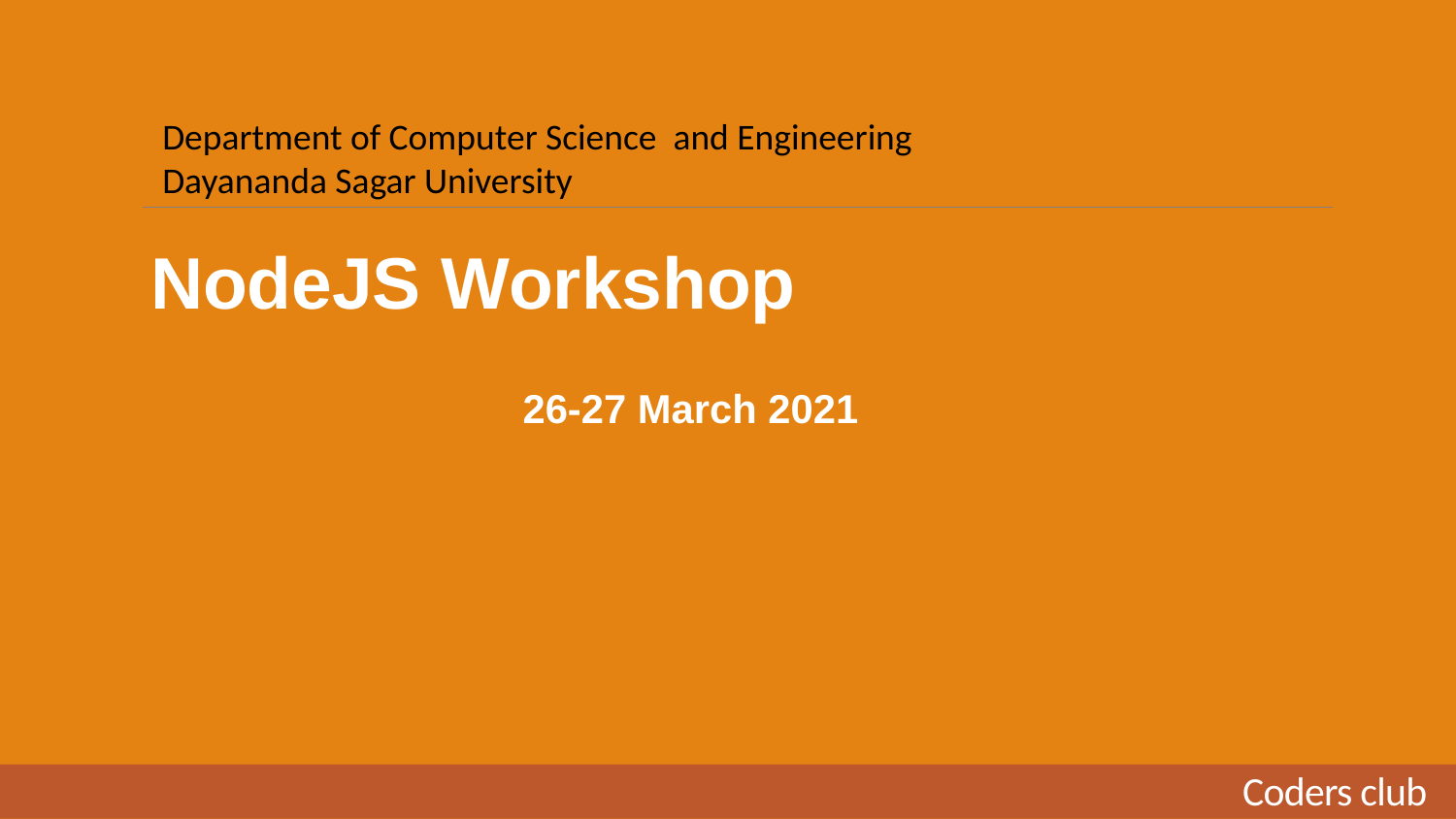

Department of Computer Science  and Engineering
Dayananda Sagar University
NodeJS Workshop
26-27 March 2021
# Coders club